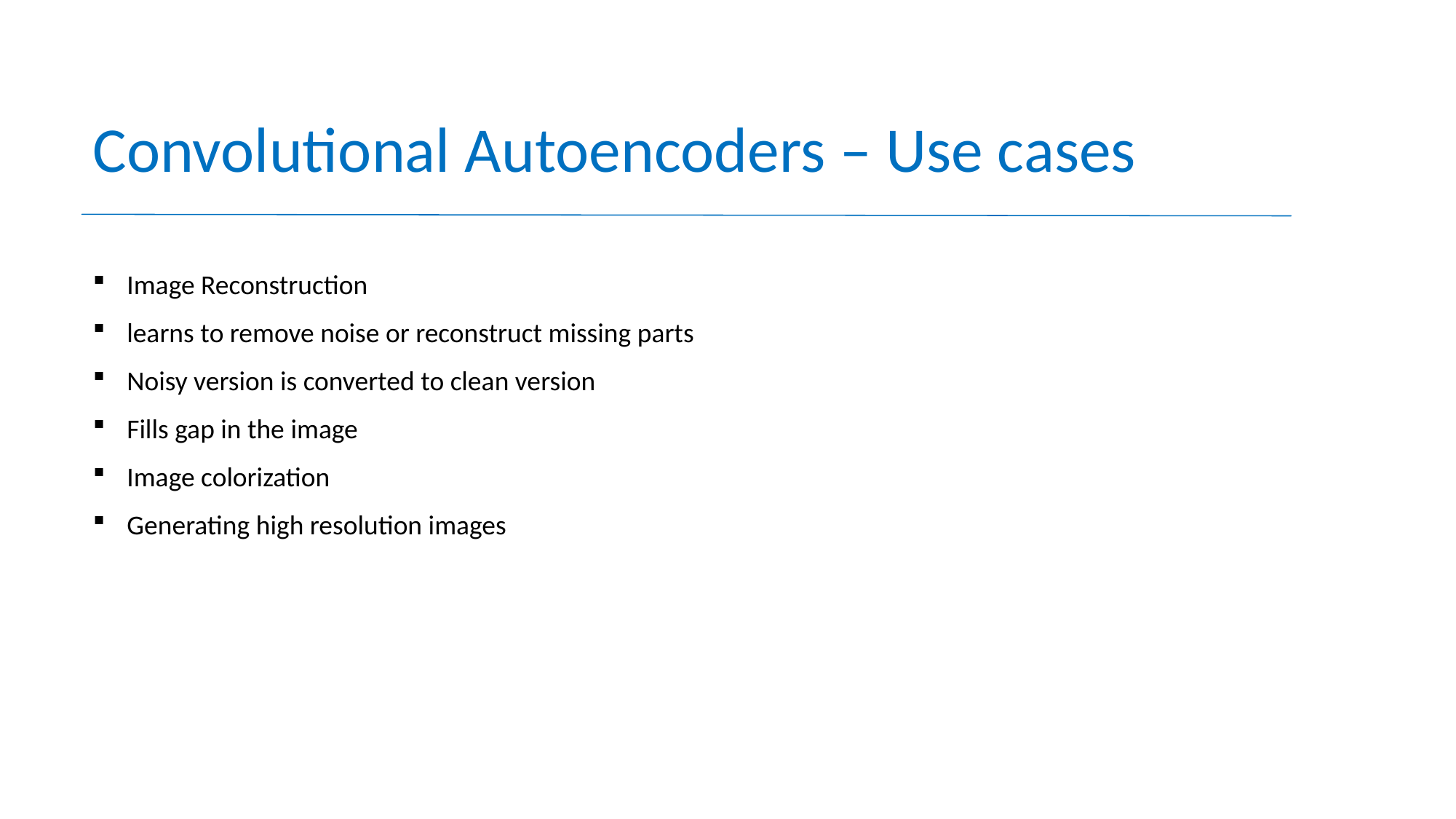

Convolutional Autoencoders – Use cases
Image Reconstruction
learns to remove noise or reconstruct missing parts
Noisy version is converted to clean version
Fills gap in the image
Image colorization
Generating high resolution images